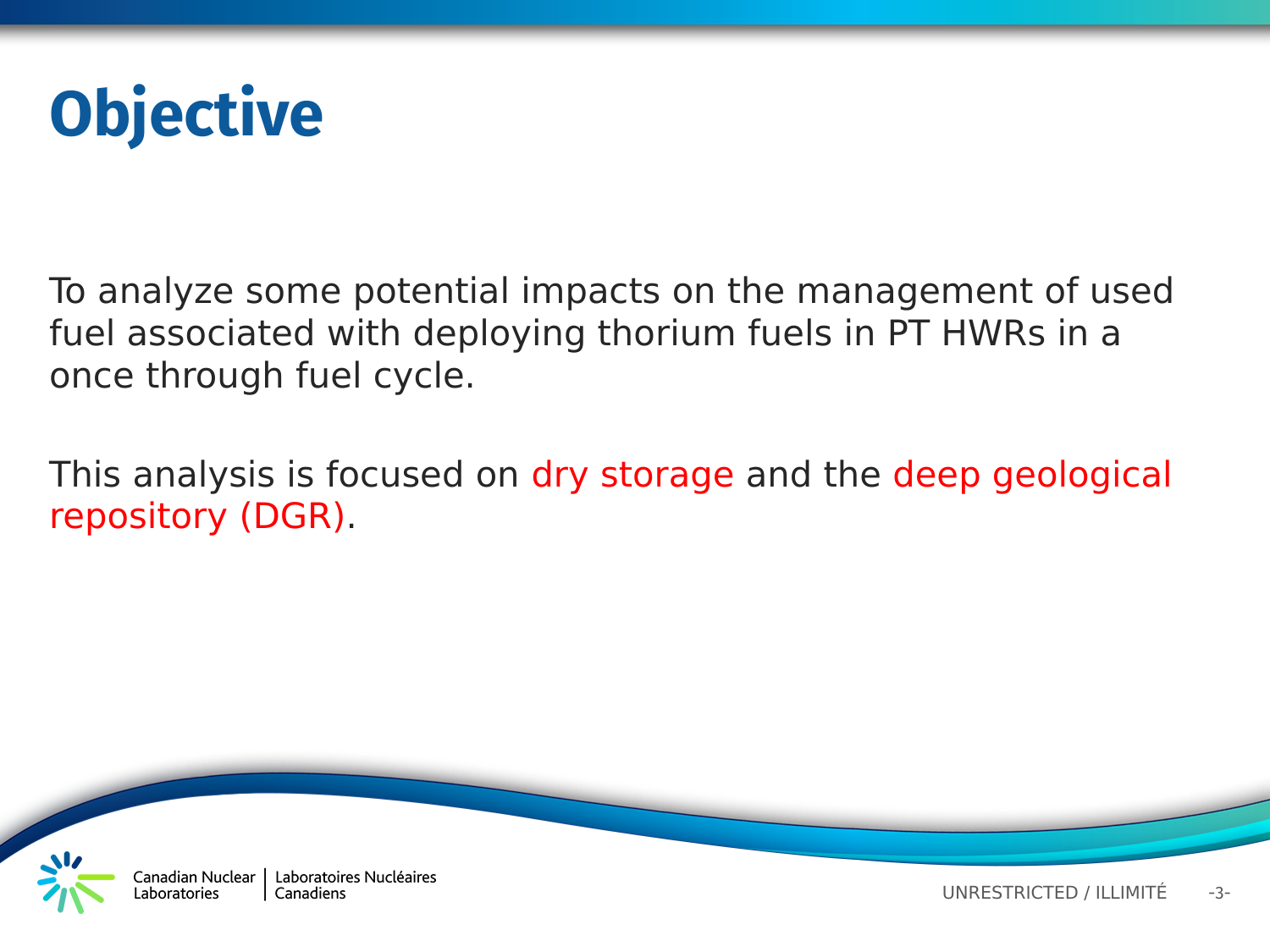

# Objective
To analyze some potential impacts on the management of used fuel associated with deploying thorium fuels in PT HWRs in a once through fuel cycle.

This analysis is focused on dry storage and the deep geological repository (DGR).